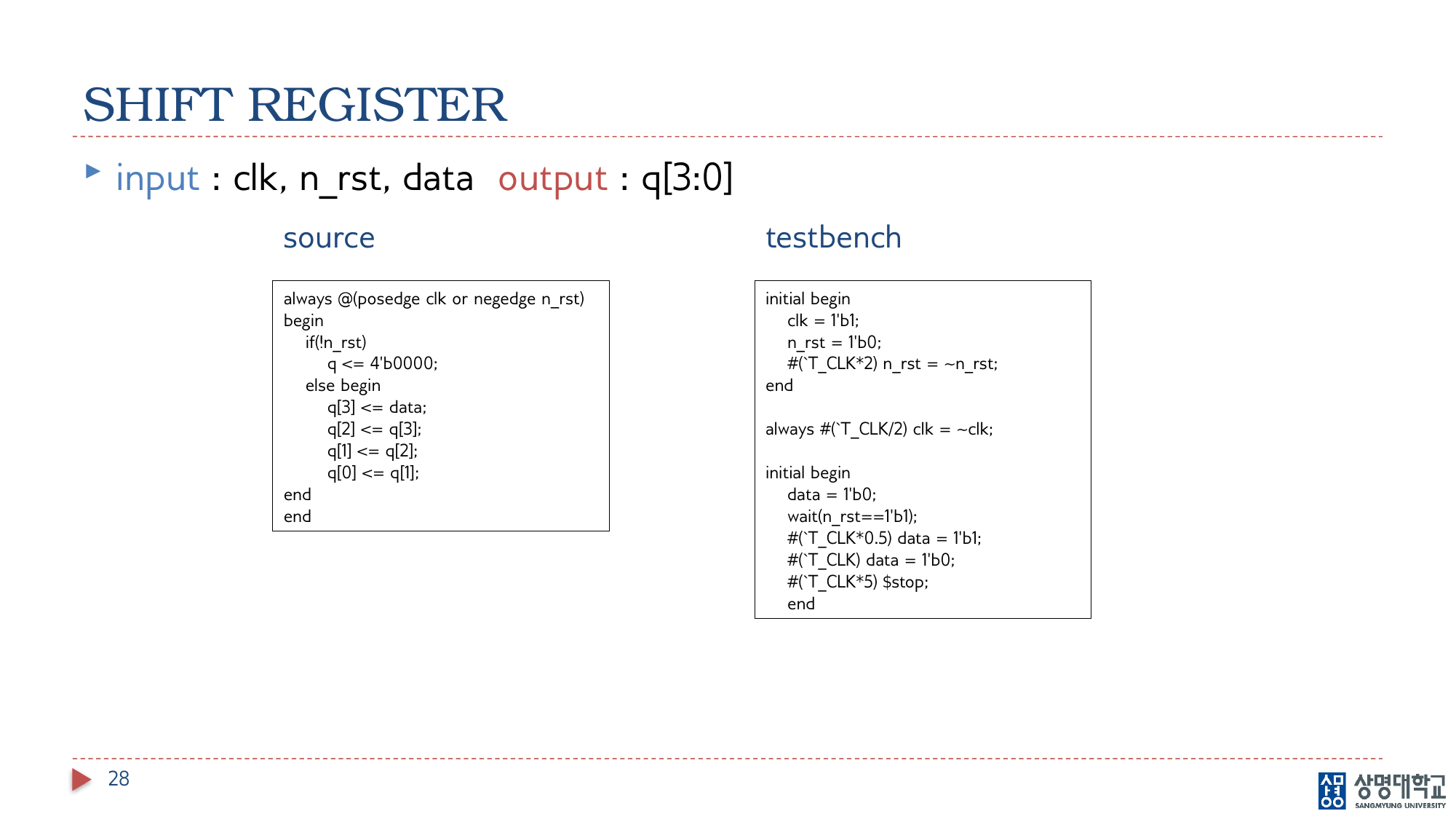

# SHIFT REGISTER

input : clk, n_rst, data  output : q[3:0]

testbench
source
always @(posedge clk or negedge n_rst)
begin
    if(!n_rst)
        q <= 4'b0000;
    else begin
        q[3] <= data;
        q[2] <= q[3];
        q[1] <= q[2];
        q[0] <= q[1];
end
end
initial begin
    clk = 1'b1;
    n_rst = 1'b0;
    #(`T_CLK*2) n_rst = ~n_rst;
end
always #(`T_CLK/2) clk = ~clk;
initial begin
    data = 1'b0;
    wait(n_rst==1'b1);
    #(`T_CLK*0.5) data = 1'b1;
    #(`T_CLK) data = 1'b0;
    #(`T_CLK*5) $stop;
    end
28